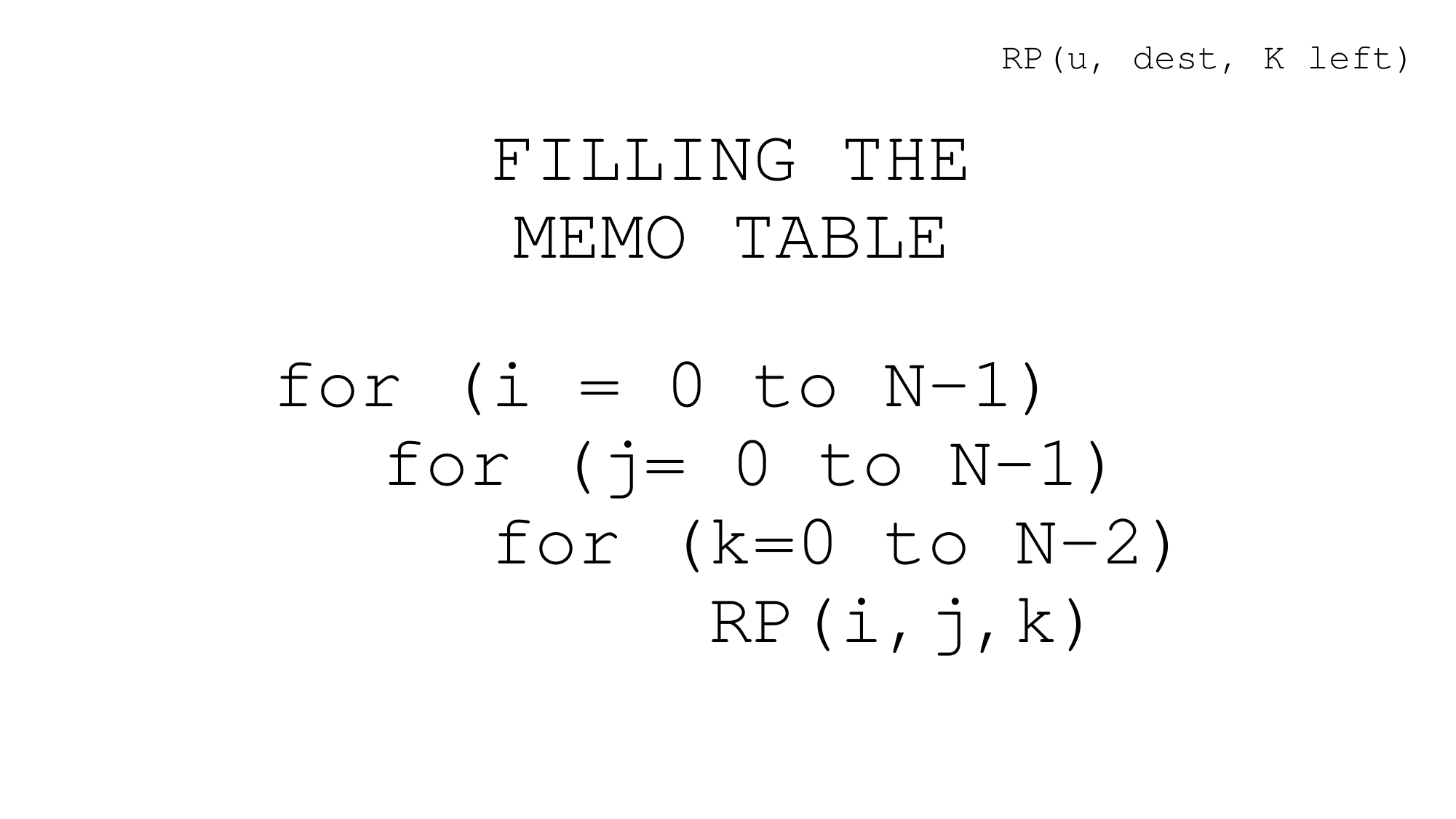

RP(u, dest, K left)
FILLING THE MEMO TABLE
# for (i = 0 to N-1) for (j= 0 to N-1) for (k=0 to N-2) 					RP(i,j,k)